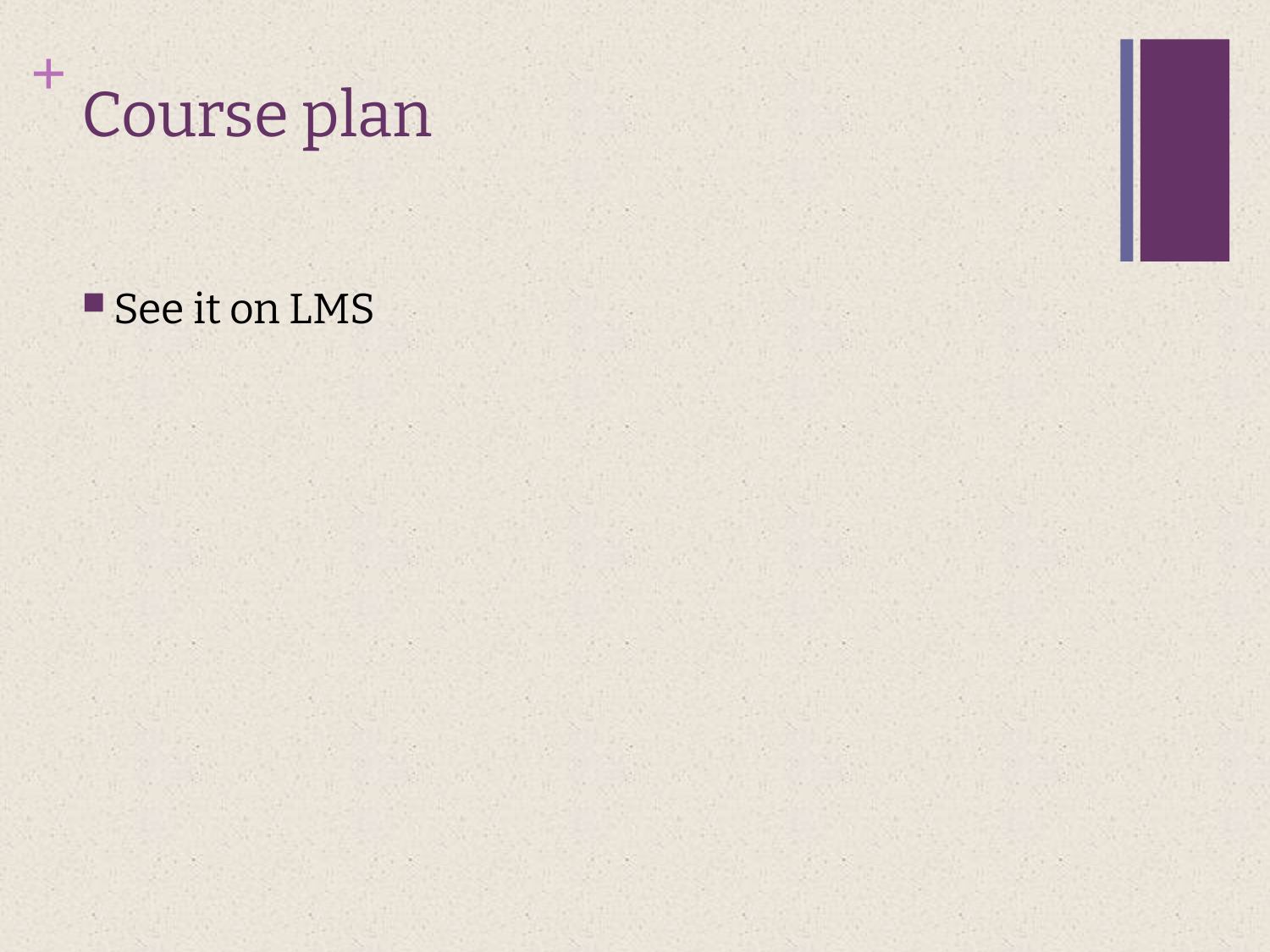

# Course plan
See it on LMS